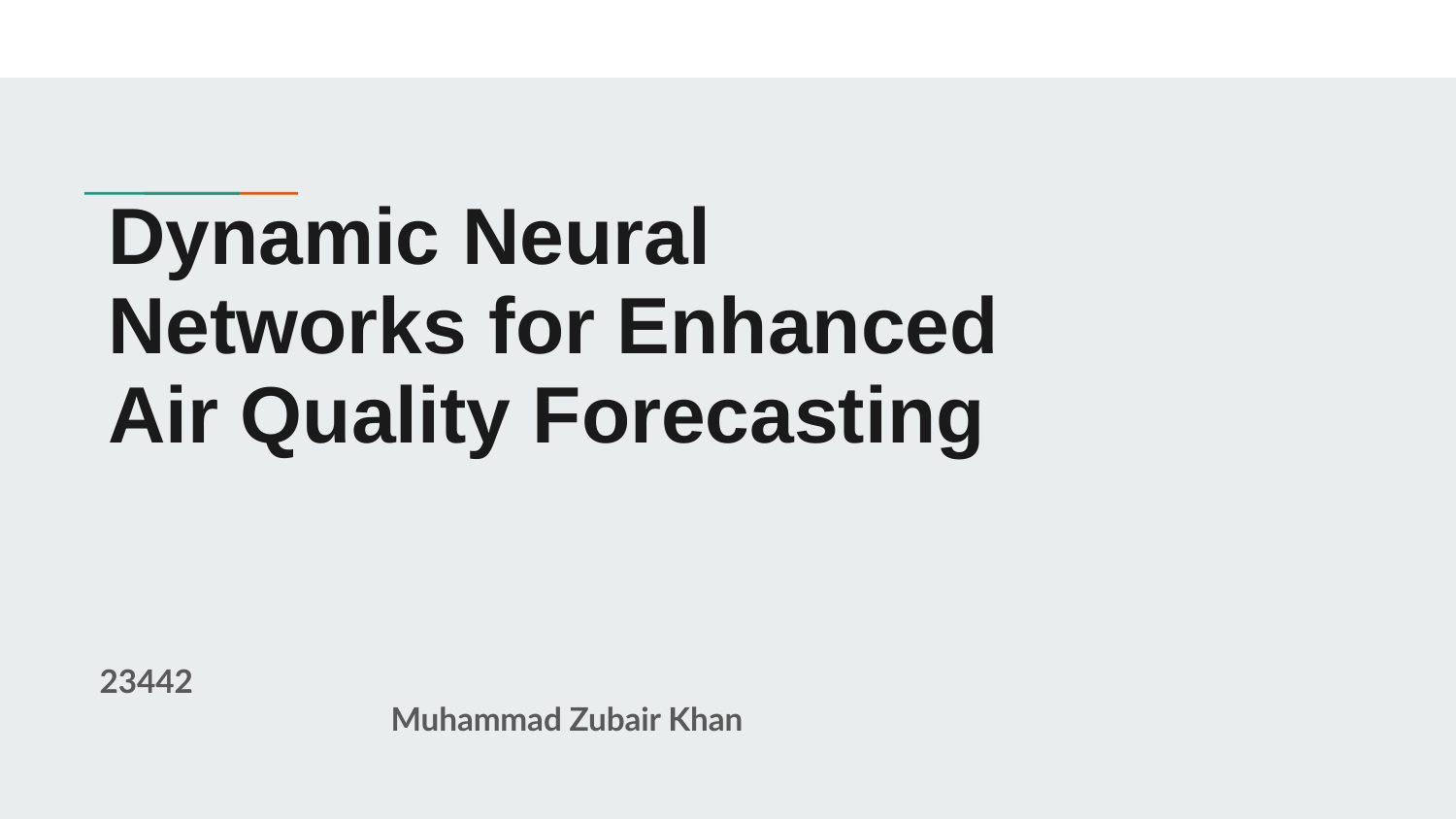

# Dynamic Neural Networks for Enhanced Air Quality Forecasting
23442					  				           	Muhammad Zubair Khan